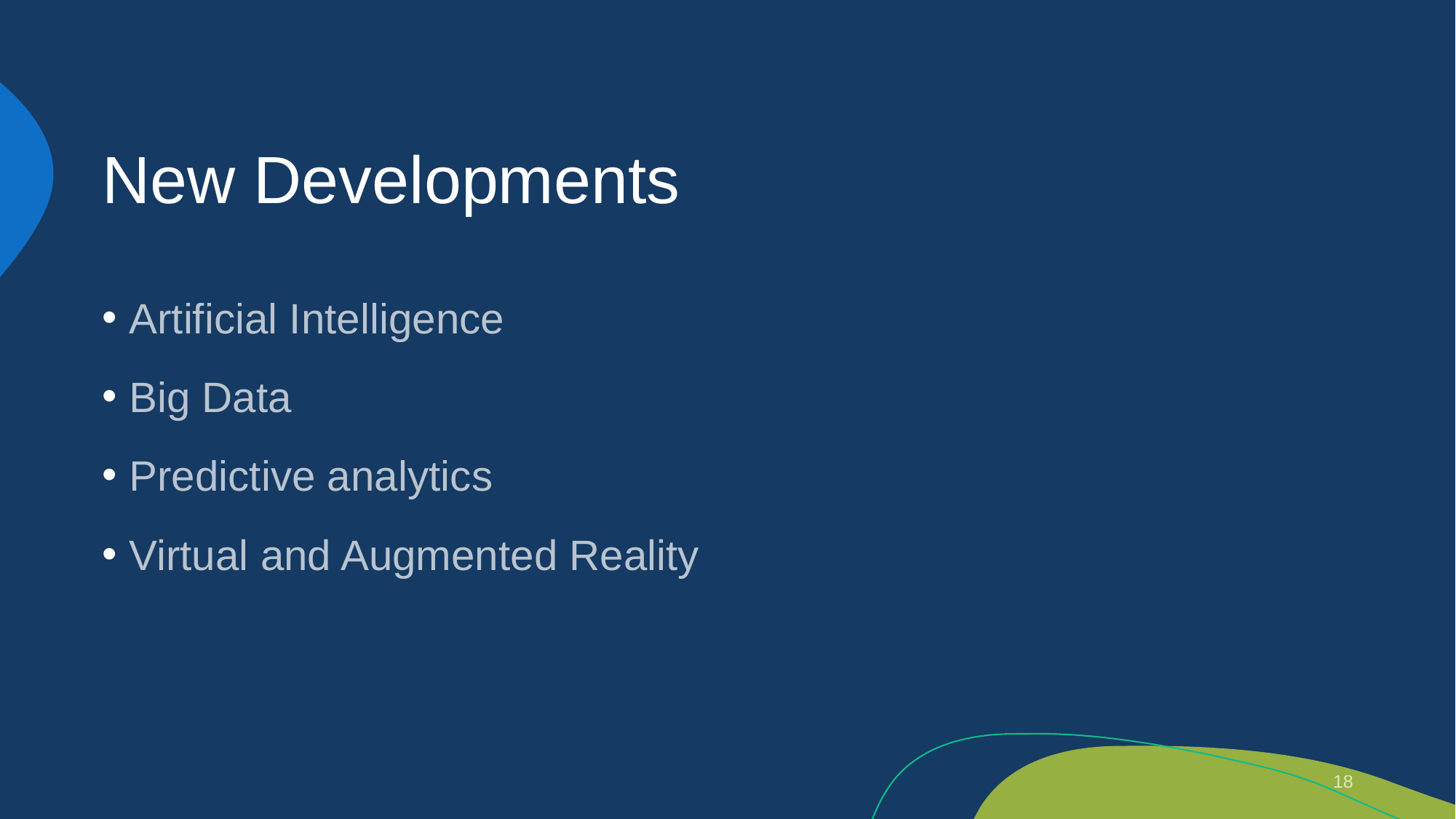

# New Developments
Artificial Intelligence
Big Data
Predictive analytics
Virtual and Augmented Reality

18